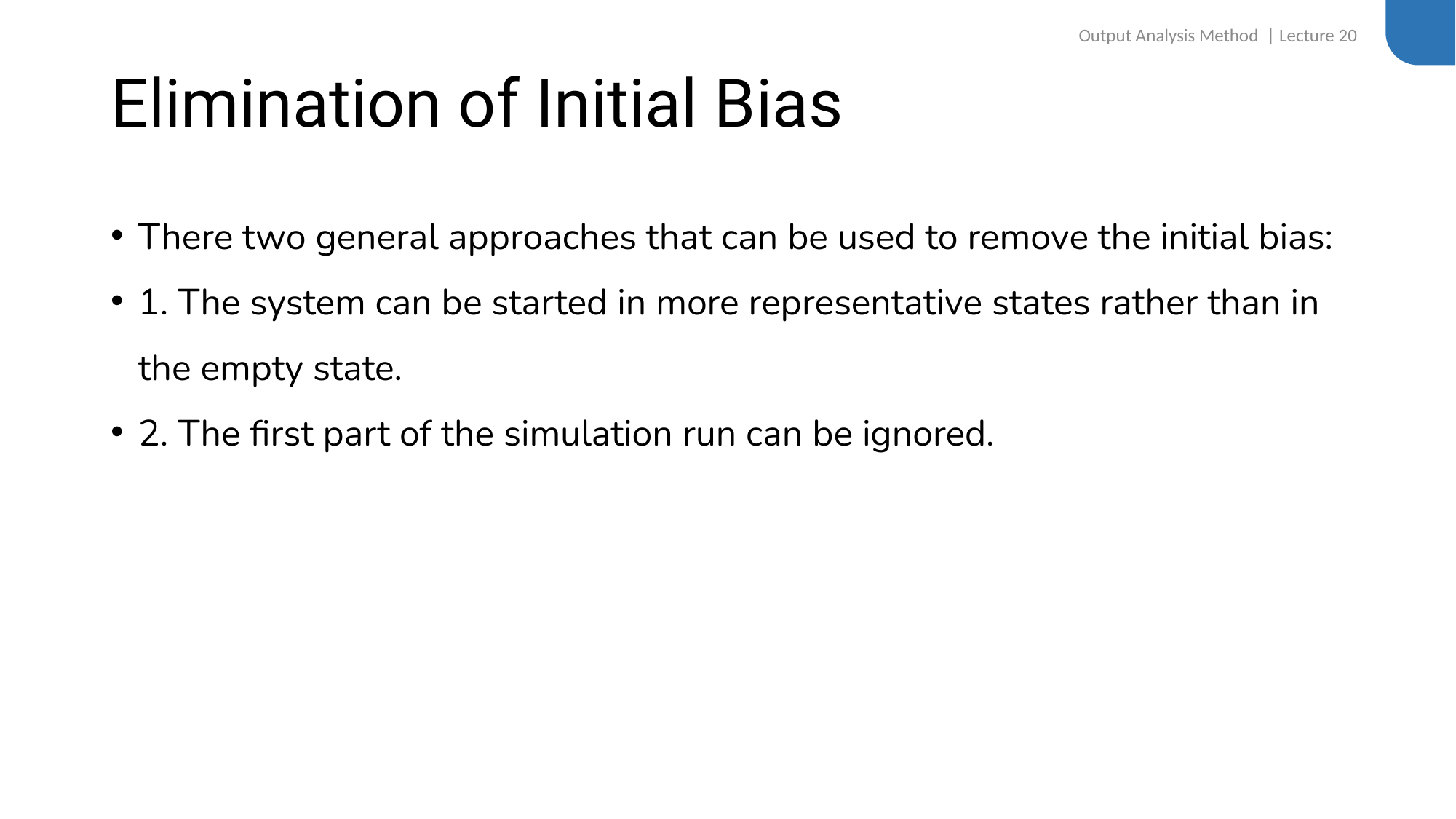

Output Analysis Method  | Lecture 20
# Elimination of Initial Bias
There two general approaches that can be used to remove the initial bias:
1. The system can be started in more representative states rather than in the empty state.
2. The first part of the simulation run can be ignored.